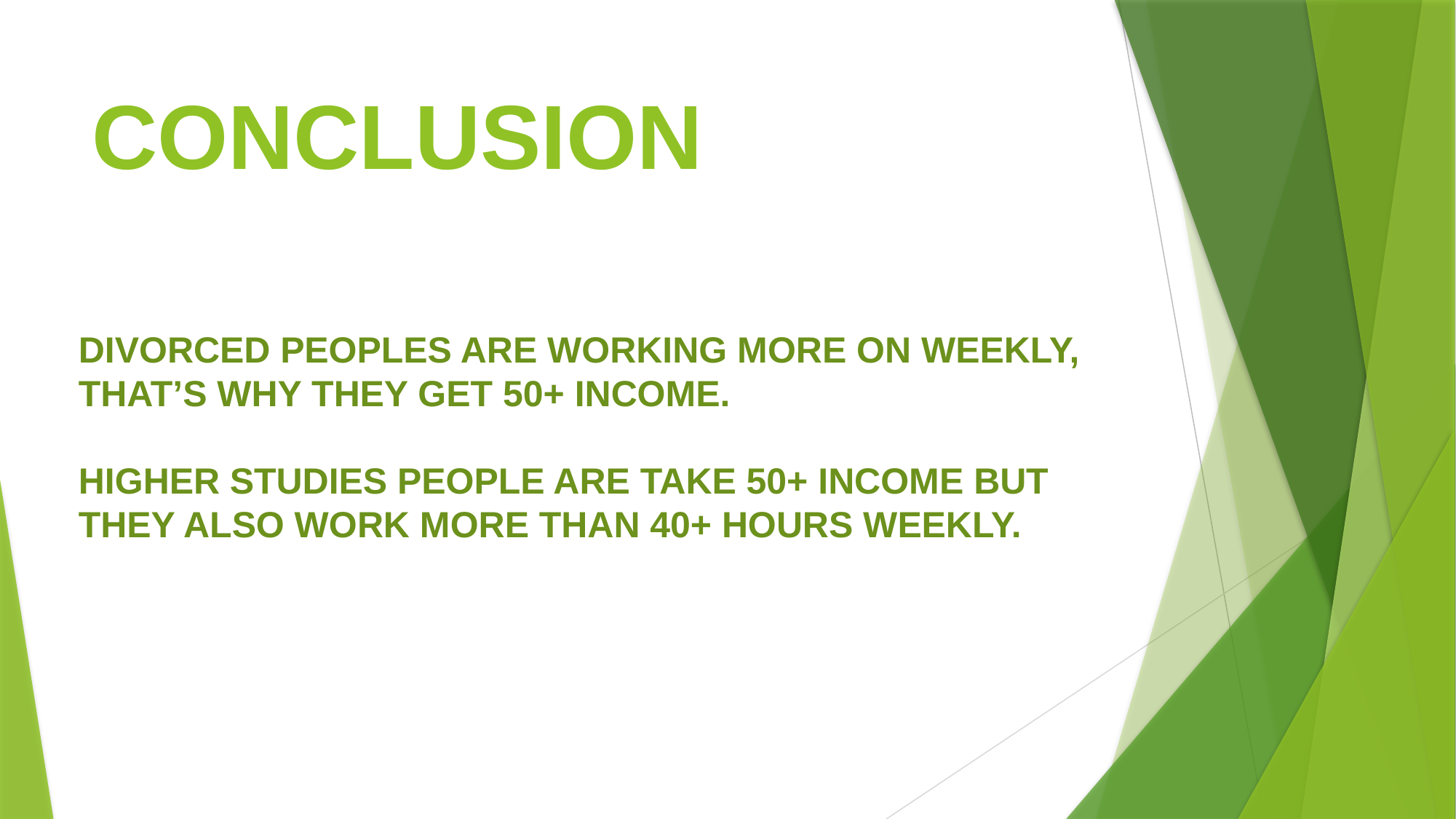

# CONCLUSION
DIVORCED PEOPLES ARE WORKING MORE ON WEEKLY, THAT’S WHY THEY GET 50+ INCOME.

HIGHER STUDIES PEOPLE ARE TAKE 50+ INCOME BUT THEY ALSO WORK MORE THAN 40+ HOURS WEEKLY.